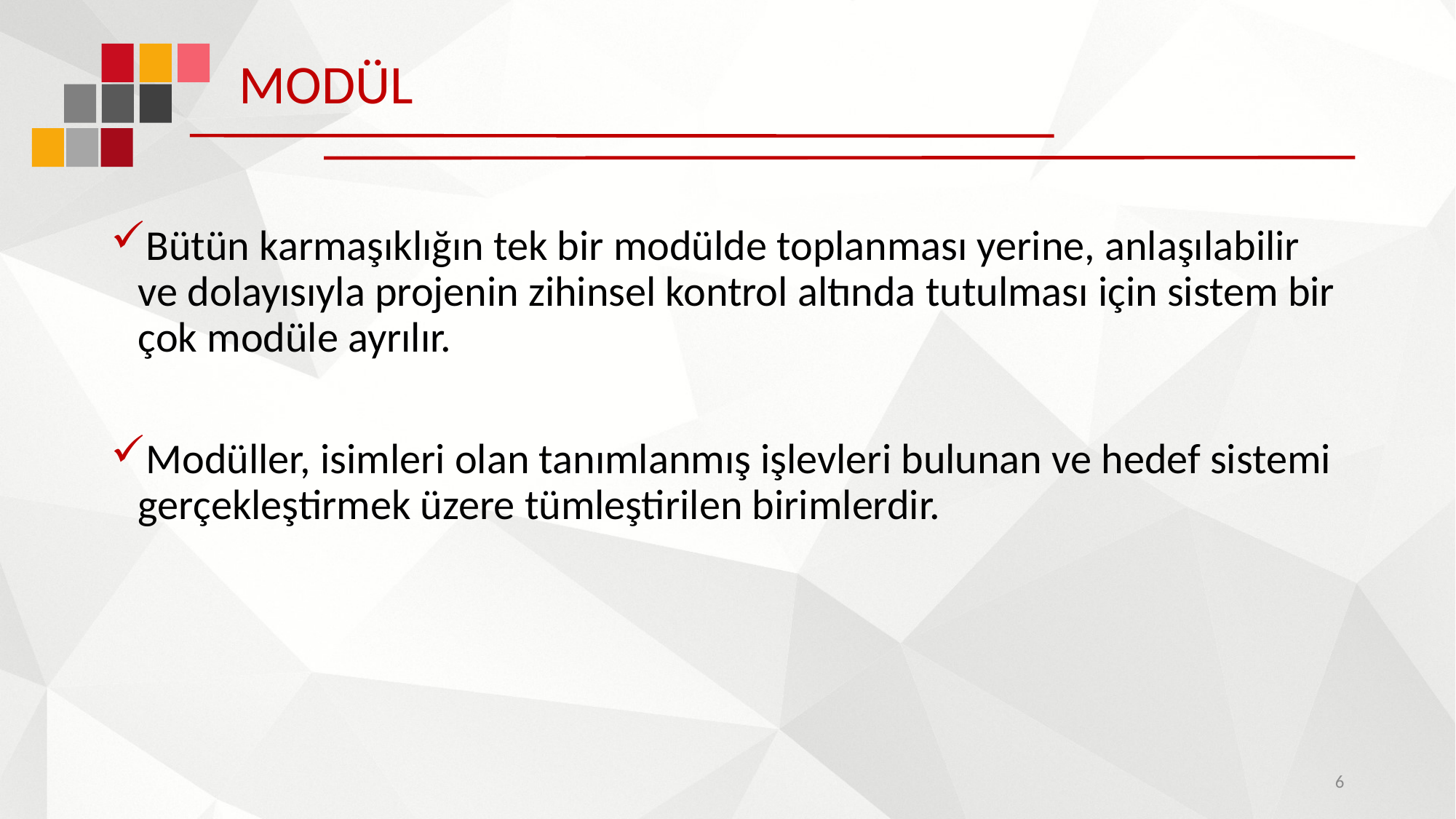

# MODÜL
Bütün karmaşıklığın tek bir modülde toplanması yerine, anlaşılabilir ve dolayısıyla projenin zihinsel kontrol altında tutulması için sistem bir çok modüle ayrılır.

Modüller, isimleri olan tanımlanmış işlevleri bulunan ve hedef sistemi gerçekleştirmek üzere tümleştirilen birimlerdir.

6